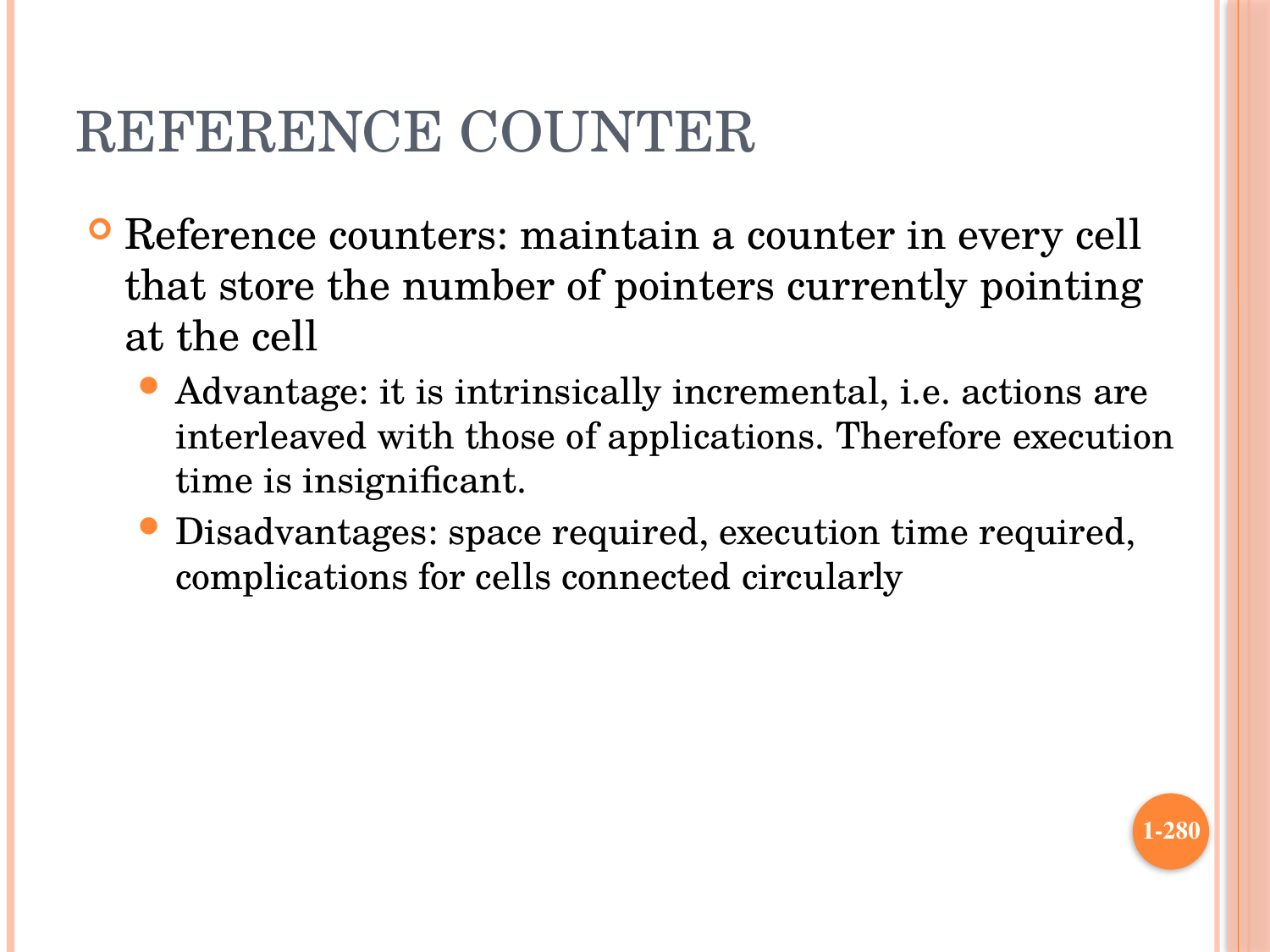

# Reference Counter
Reference counters: maintain a counter in every cell that store the number of pointers currently pointing at the cell
Advantage: it is intrinsically incremental, i.e. actions are interleaved with those of applications. Therefore execution time is insignificant.
Disadvantages: space required, execution time required, complications for cells connected circularly

1-280